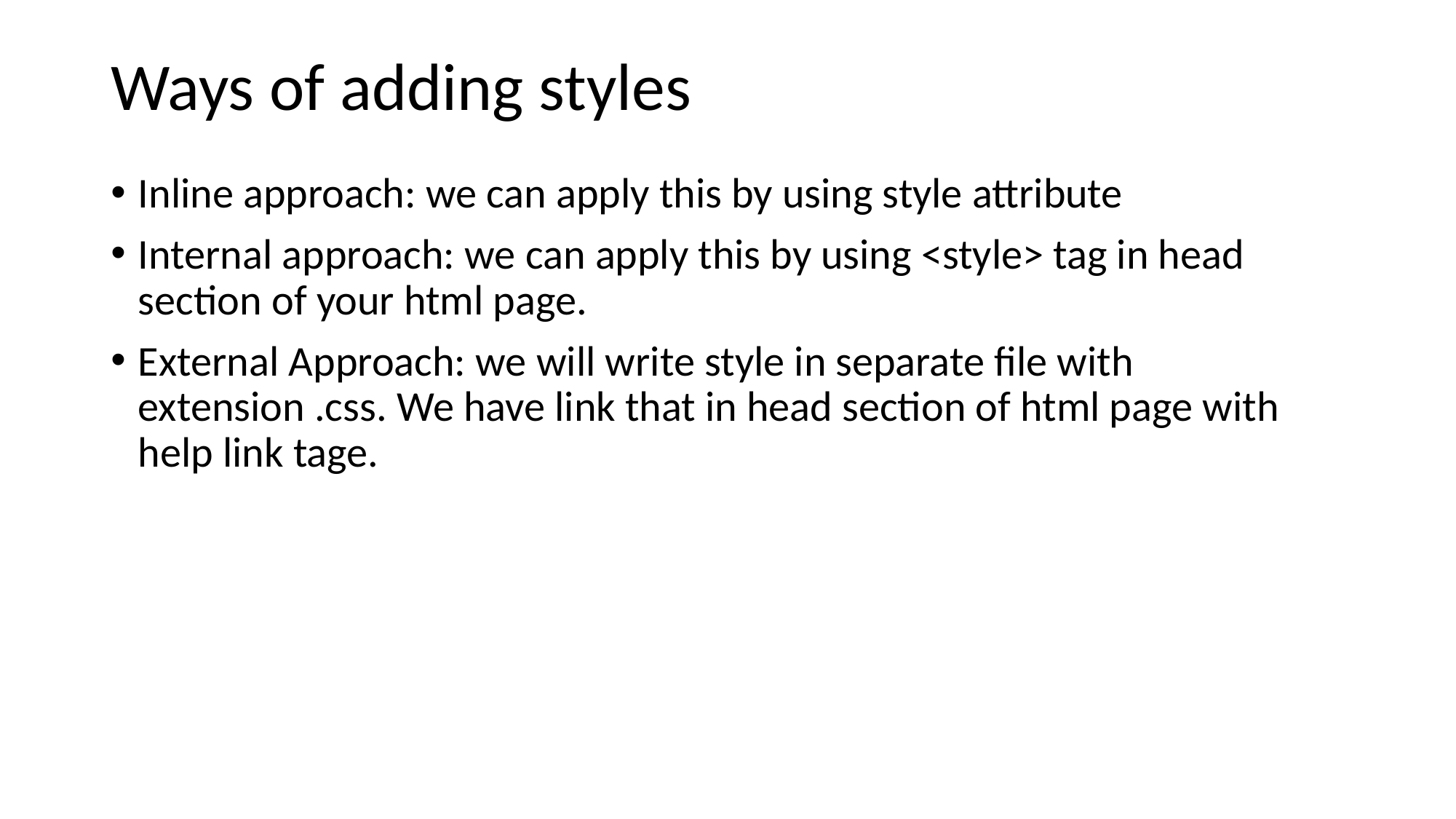

# Ways of adding styles
Inline approach: we can apply this by using style attribute
Internal approach: we can apply this by using <style> tag in head section of your html page.
External Approach: we will write style in separate file with extension .css. We have link that in head section of html page with help link tage.